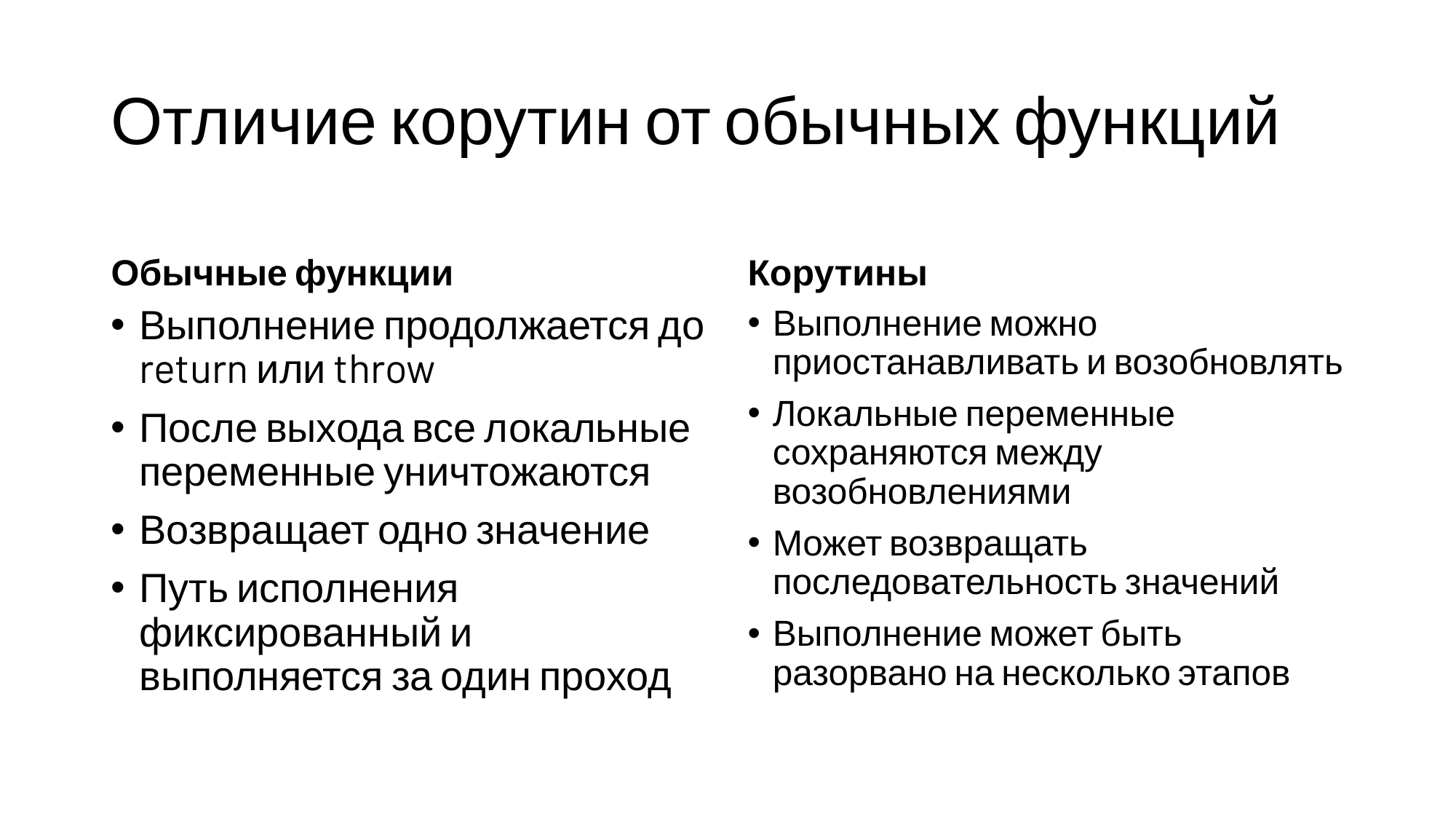

# Отличие корутин от обычных функций
Обычные функции
Корутины
Выполнение продолжается до return или throw
После выхода все локальные переменные уничтожаются
Возвращает одно значение
Путь исполнения фиксированный и выполняется за один проход
Выполнение можно приостанавливать и возобновлять
Локальные переменные сохраняются между возобновлениями
Может возвращать последовательность значений
Выполнение может быть разорвано на несколько этапов